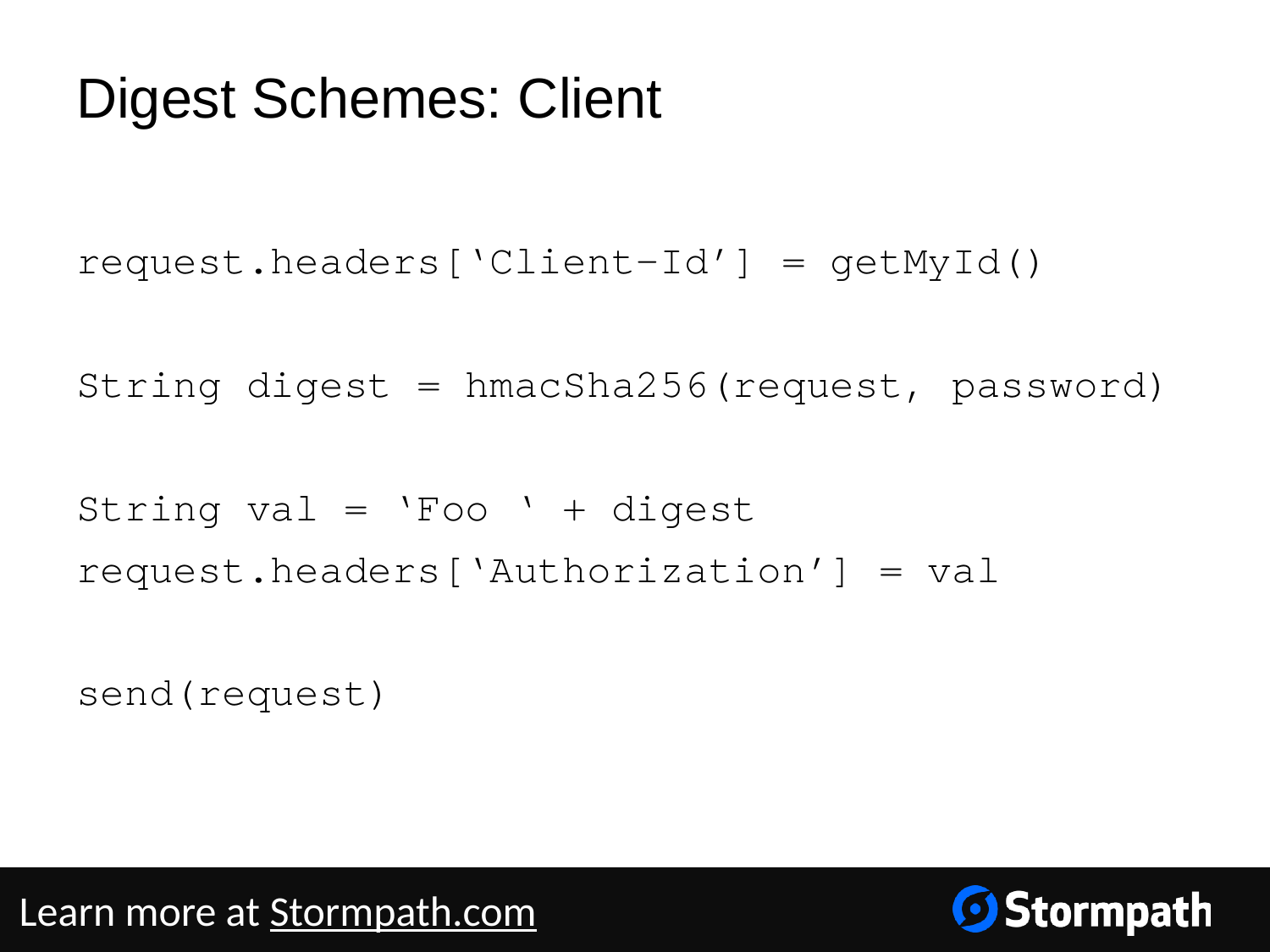

# Digest Schemes: Client
request.headers[‘Client-Id’] = getMyId()

String digest = hmacSha256(request, password)

String val = ‘Foo ‘ + digest
request.headers[‘Authorization’] = val

send(request)
Learn more at Stormpath.com